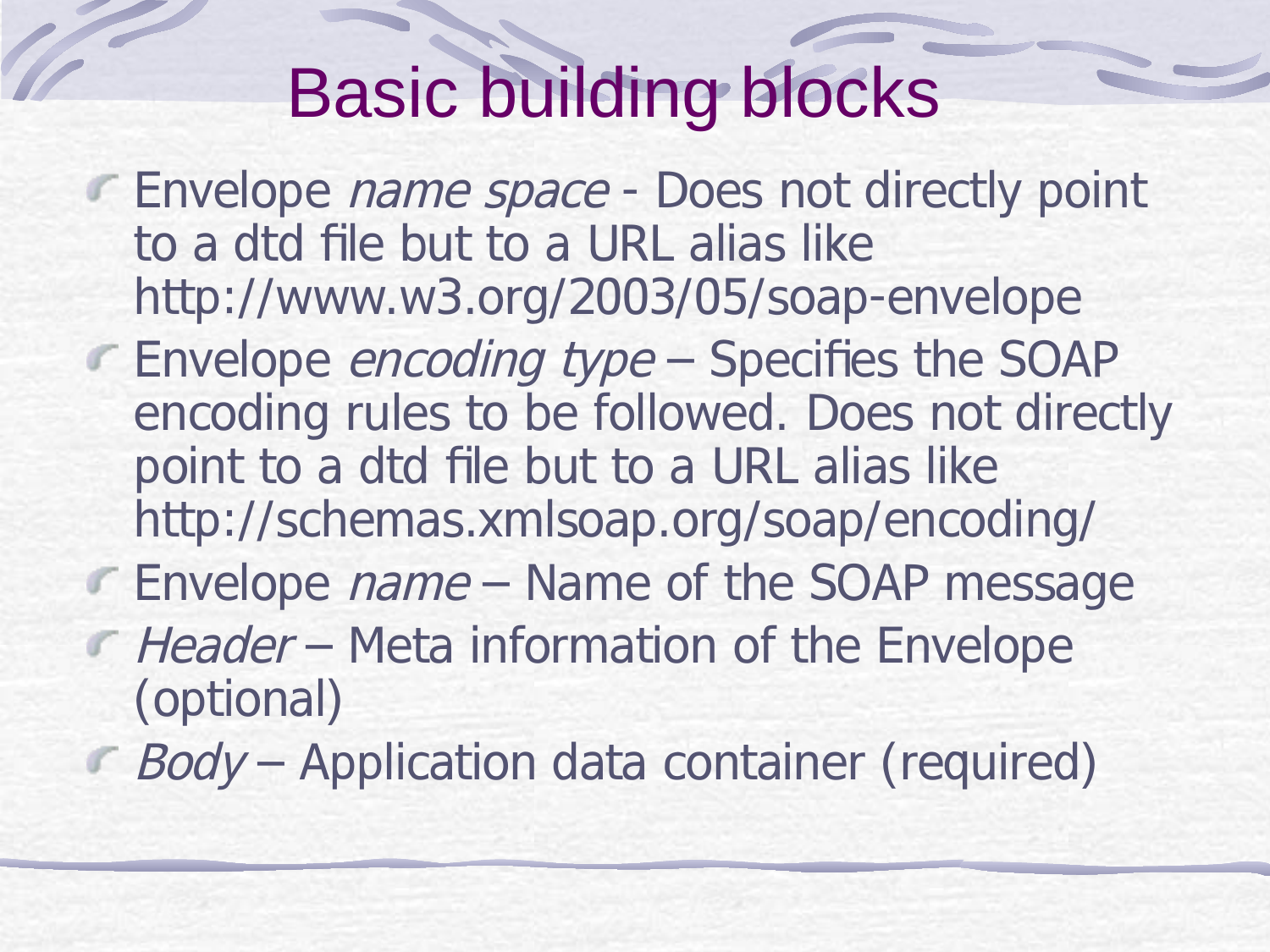

# Basic building blocks
Envelope name space - Does not directly point to a dtd file but to a URL alias like http://www.w3.org/2003/05/soap-envelope
Envelope encoding type – Specifies the SOAP encoding rules to be followed. Does not directly point to a dtd file but to a URL alias like http://schemas.xmlsoap.org/soap/encoding/
Envelope name – Name of the SOAP message
Header – Meta information of the Envelope (optional)
Body – Application data container (required)